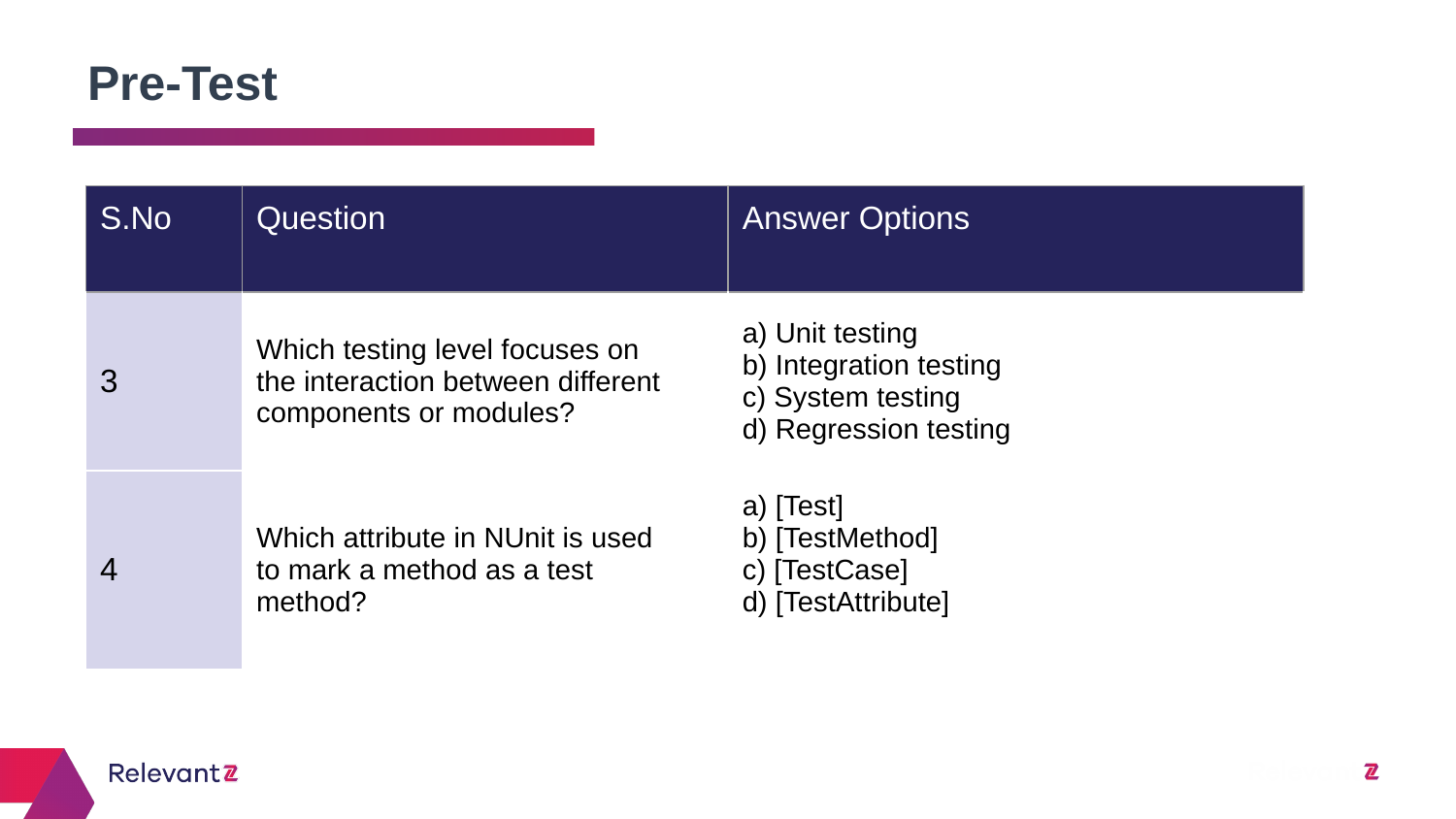

Pre-Test
| S.No | Question | Answer Options |
| --- | --- | --- |
| 3 | Which testing level focuses on the interaction between different components or modules? | a) Unit testing b) Integration testing c) System testing d) Regression testing |
| 4 | Which attribute in NUnit is used to mark a method as a test method? | a) [Test] b) [TestMethod] c) [TestCase] d) [TestAttribute] |